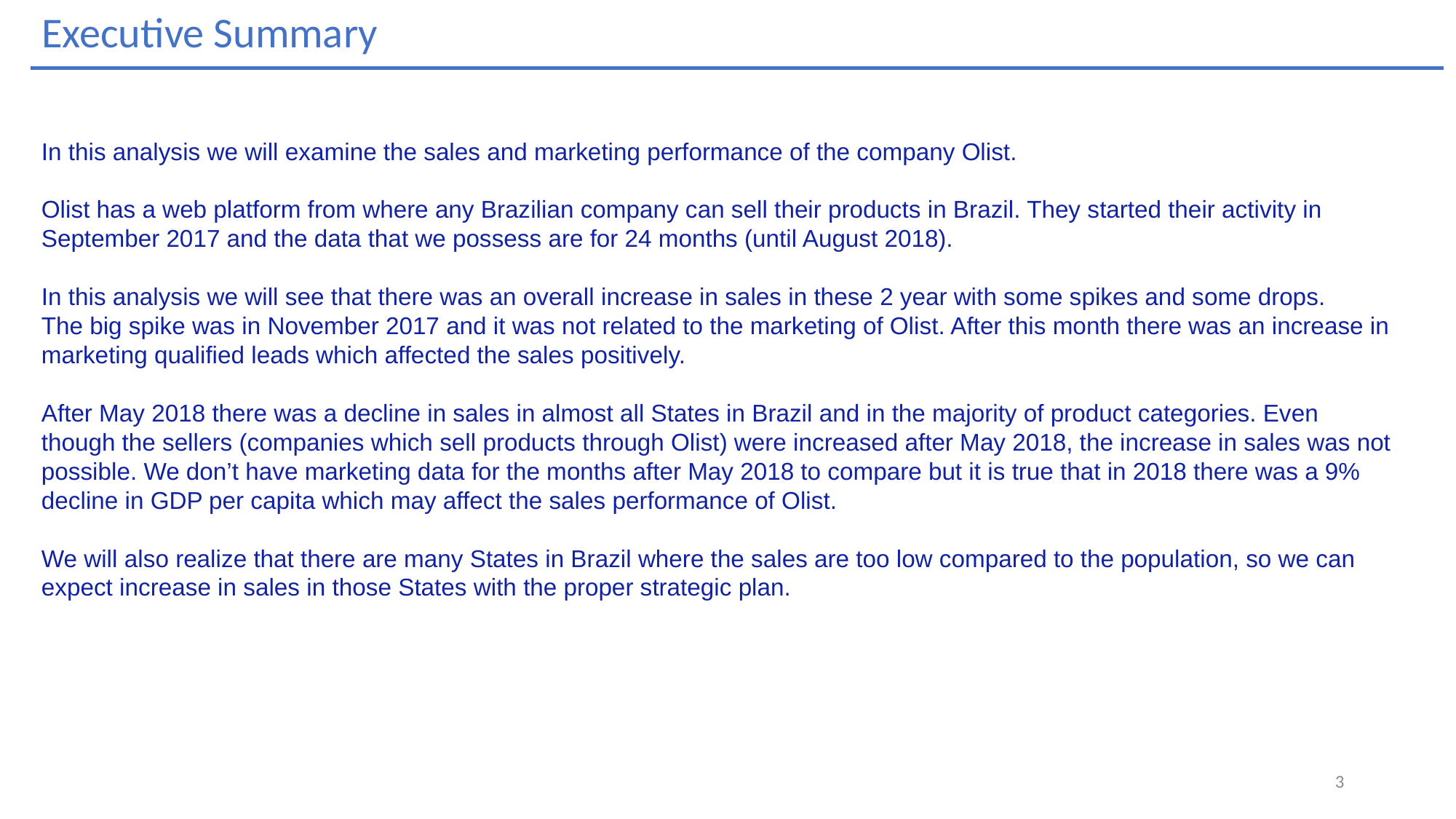

Executive Summary
In this analysis we will examine the sales and marketing performance of the company Olist.

Olist has a web platform from where any Brazilian company can sell their products in Brazil. They started their activity in September 2017 and the data that we possess are for 24 months (until August 2018).

In this analysis we will see that there was an overall increase in sales in these 2 year with some spikes and some drops.
The big spike was in November 2017 and it was not related to the marketing of Olist. After this month there was an increase in marketing qualified leads which affected the sales positively.

After May 2018 there was a decline in sales in almost all States in Brazil and in the majority of product categories. Even though the sellers (companies which sell products through Olist) were increased after May 2018, the increase in sales was not possible. We don’t have marketing data for the months after May 2018 to compare but it is true that in 2018 there was a 9% decline in GDP per capita which may affect the sales performance of Olist.

We will also realize that there are many States in Brazil where the sales are too low compared to the population, so we can expect increase in sales in those States with the proper strategic plan.
3